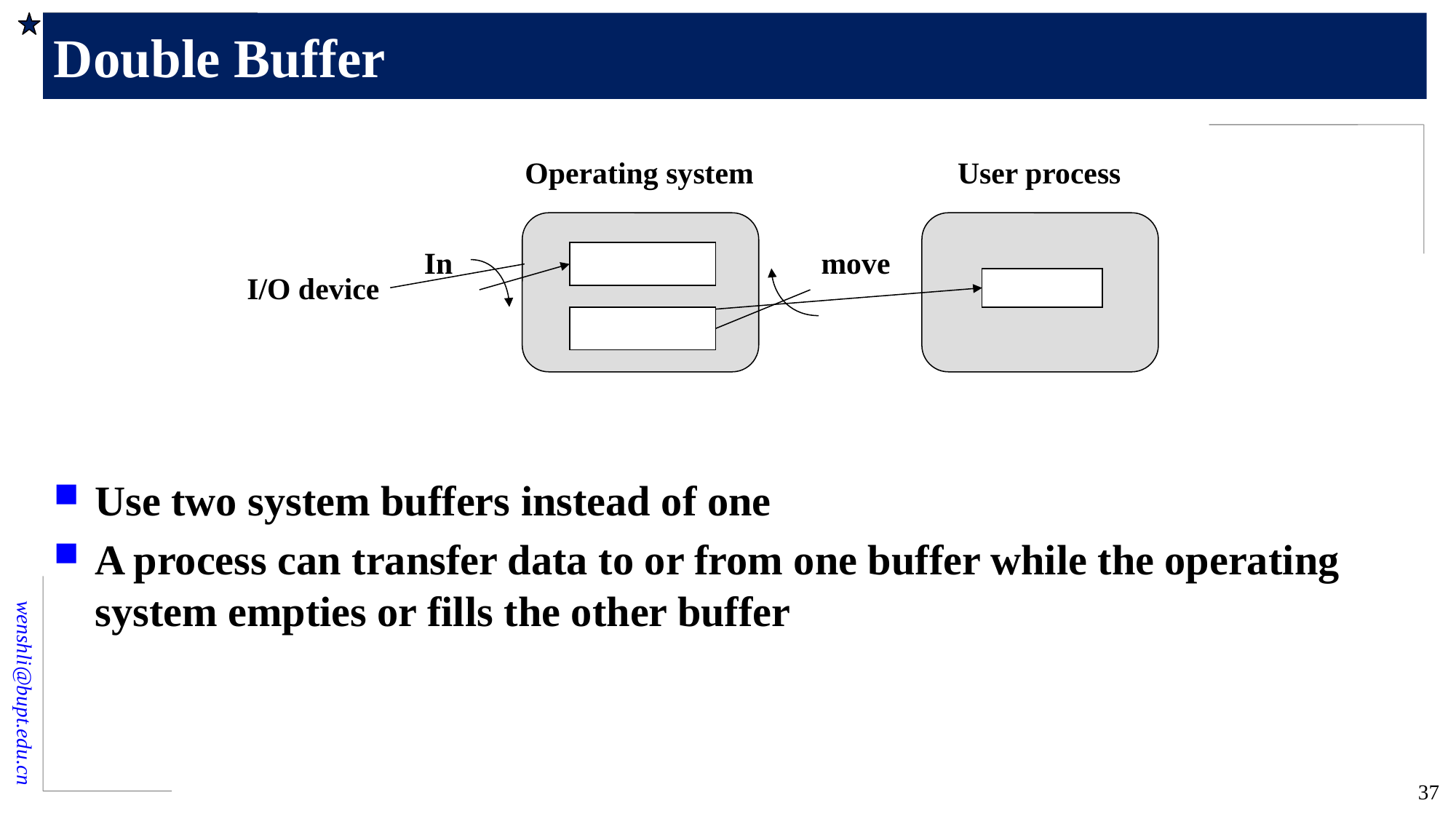

# Double Buffer
Operating system
User process

In
move

I/O device

Use two system buffers instead of one
A process can transfer data to or from one buffer while the operating system empties or fills the other buffer
37